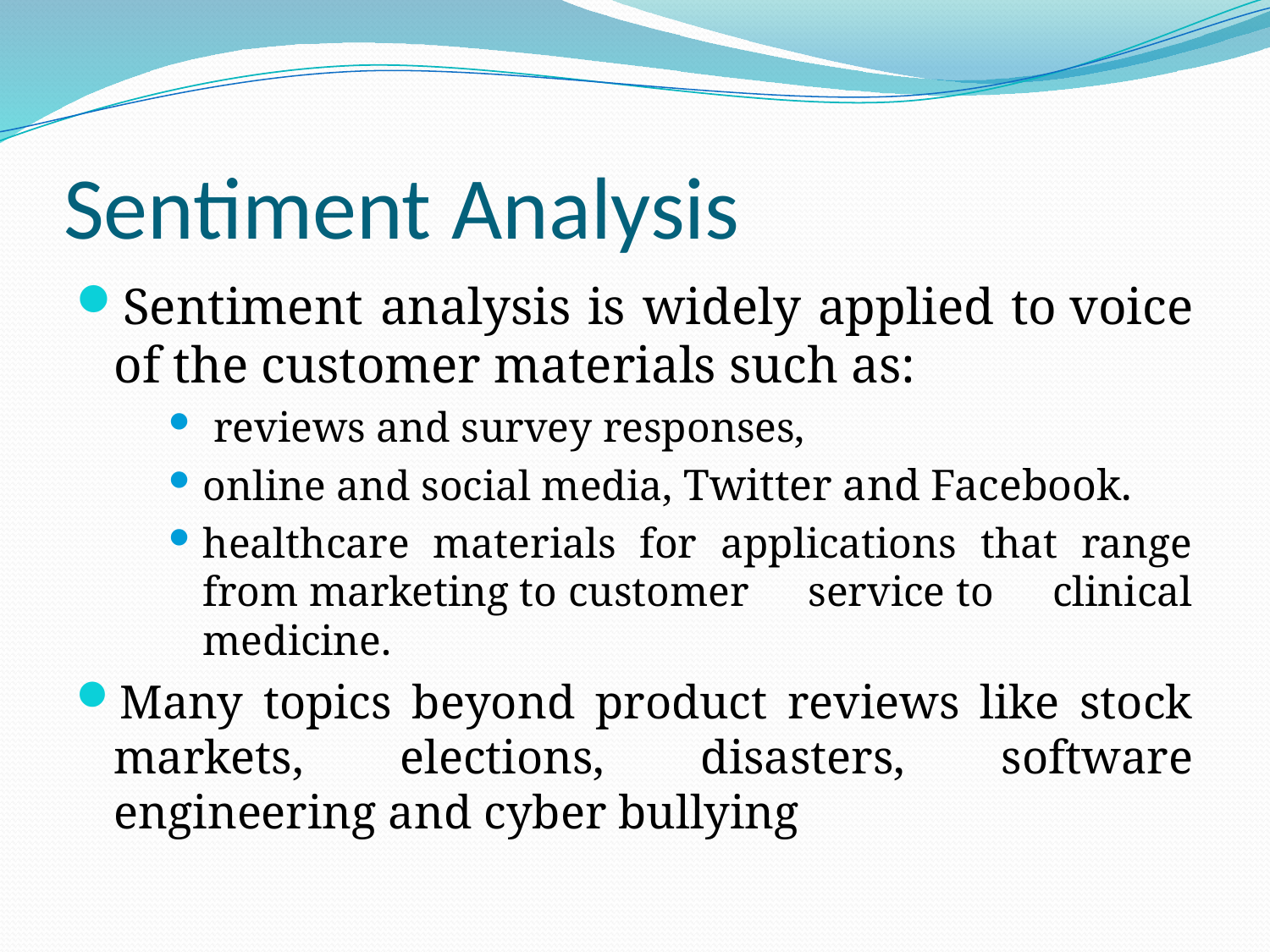

# Sentiment Analysis
Sentiment analysis is widely applied to voice of the customer materials such as:
 reviews and survey responses,
online and social media, Twitter and Facebook.
healthcare materials for applications that range from marketing to customer service to clinical medicine.
Many topics beyond product reviews like stock markets, elections, disasters, software engineering and cyber bullying